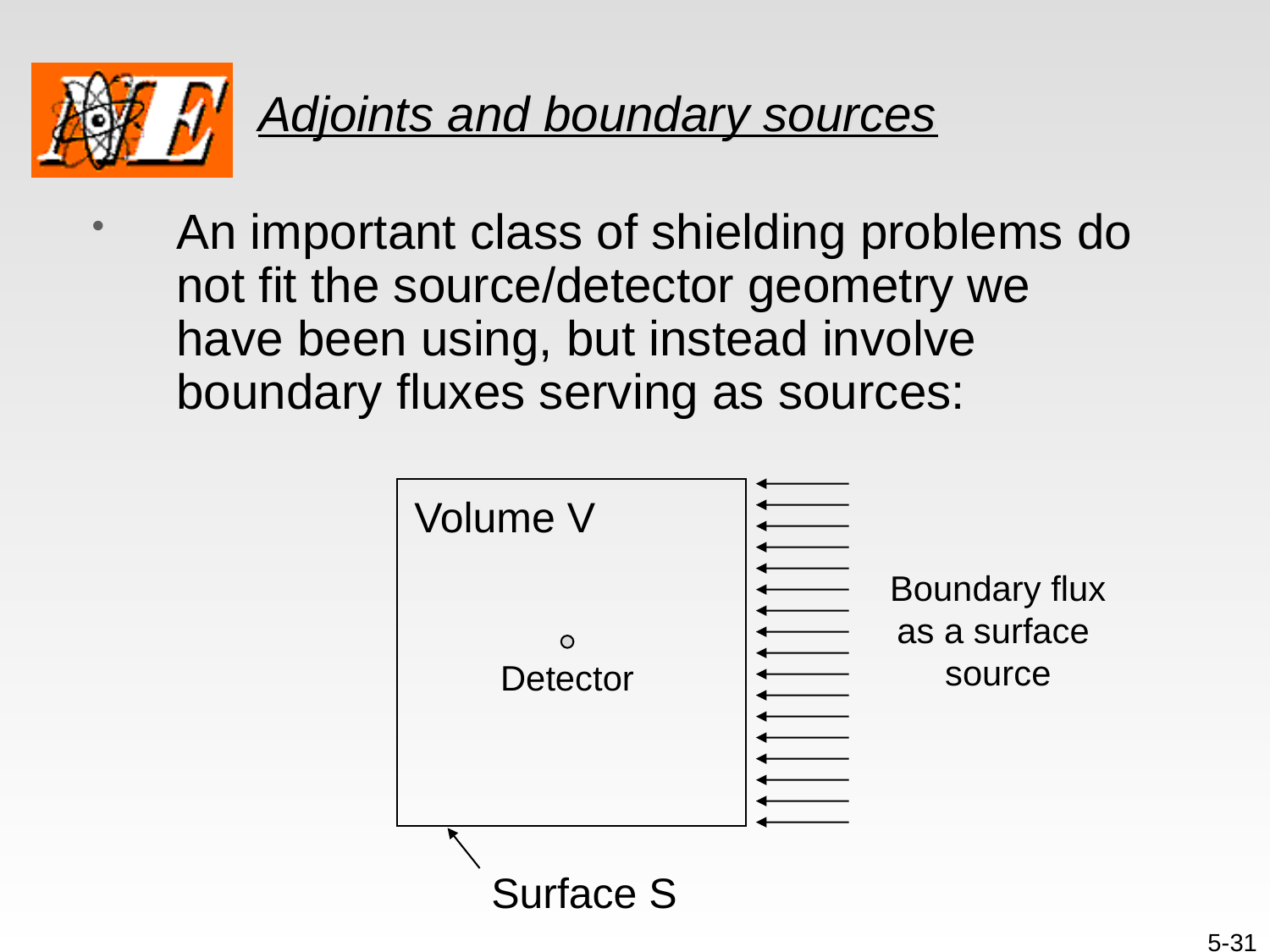

# Adjoints and boundary sources
An important class of shielding problems do not fit the source/detector geometry we have been using, but instead involve boundary fluxes serving as sources:

Volume V
Boundary flux
as a surface
source

Detector

Surface S
5-31